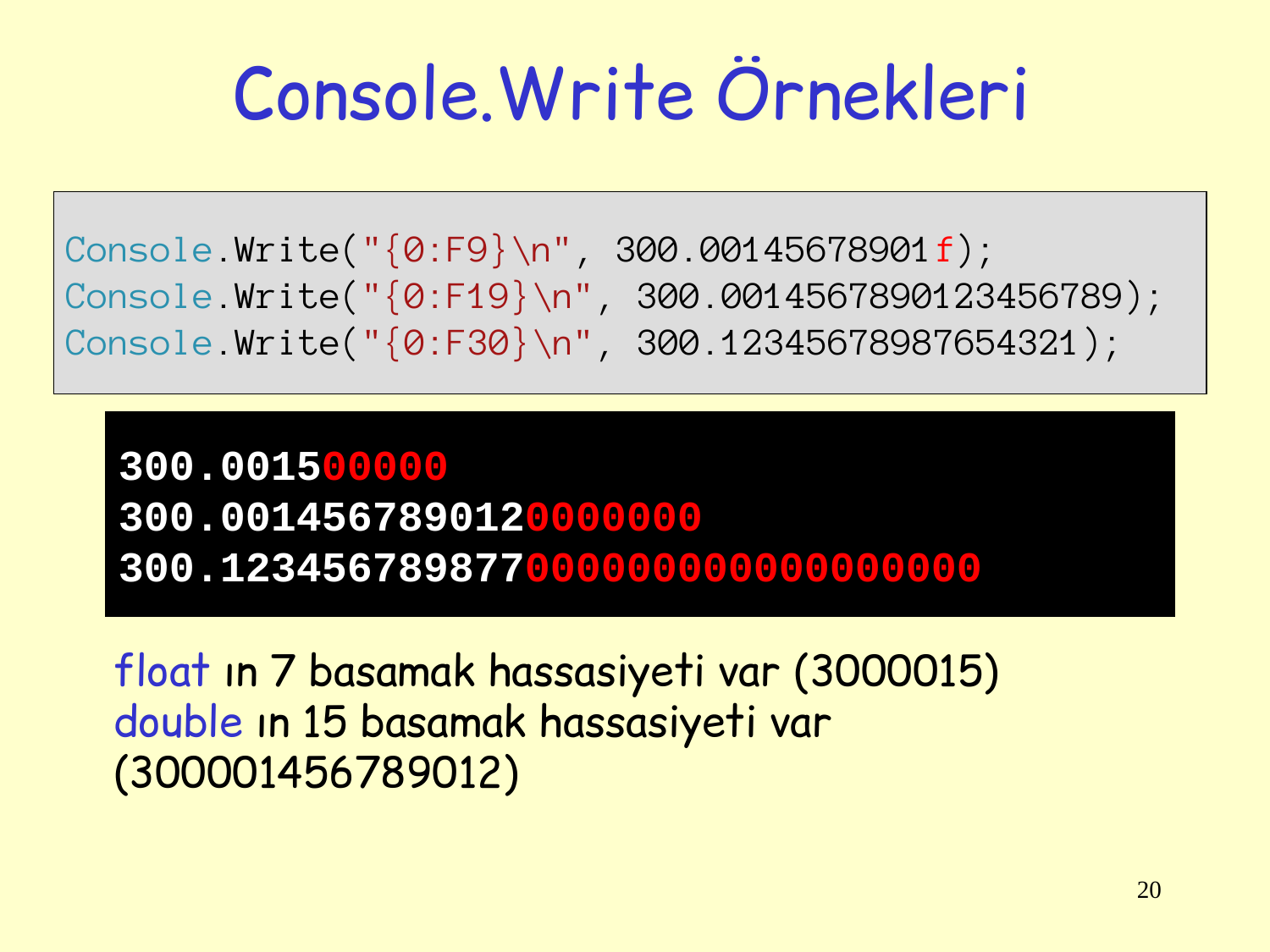

# Console.Write Örnekleri
Console.Write("{0:F9}\n", 300.00145678901f);
Console.Write("{0:F19}\n", 300.0014567890123456789);
Console.Write("{0:F30}\n", 300.12345678987654321);
300.001500000
300.0014567890120000000
300.123456789877000000000000000000
float ın 7 basamak hassasiyeti var (3000015)
double ın 15 basamak hassasiyeti var (300001456789012)
20